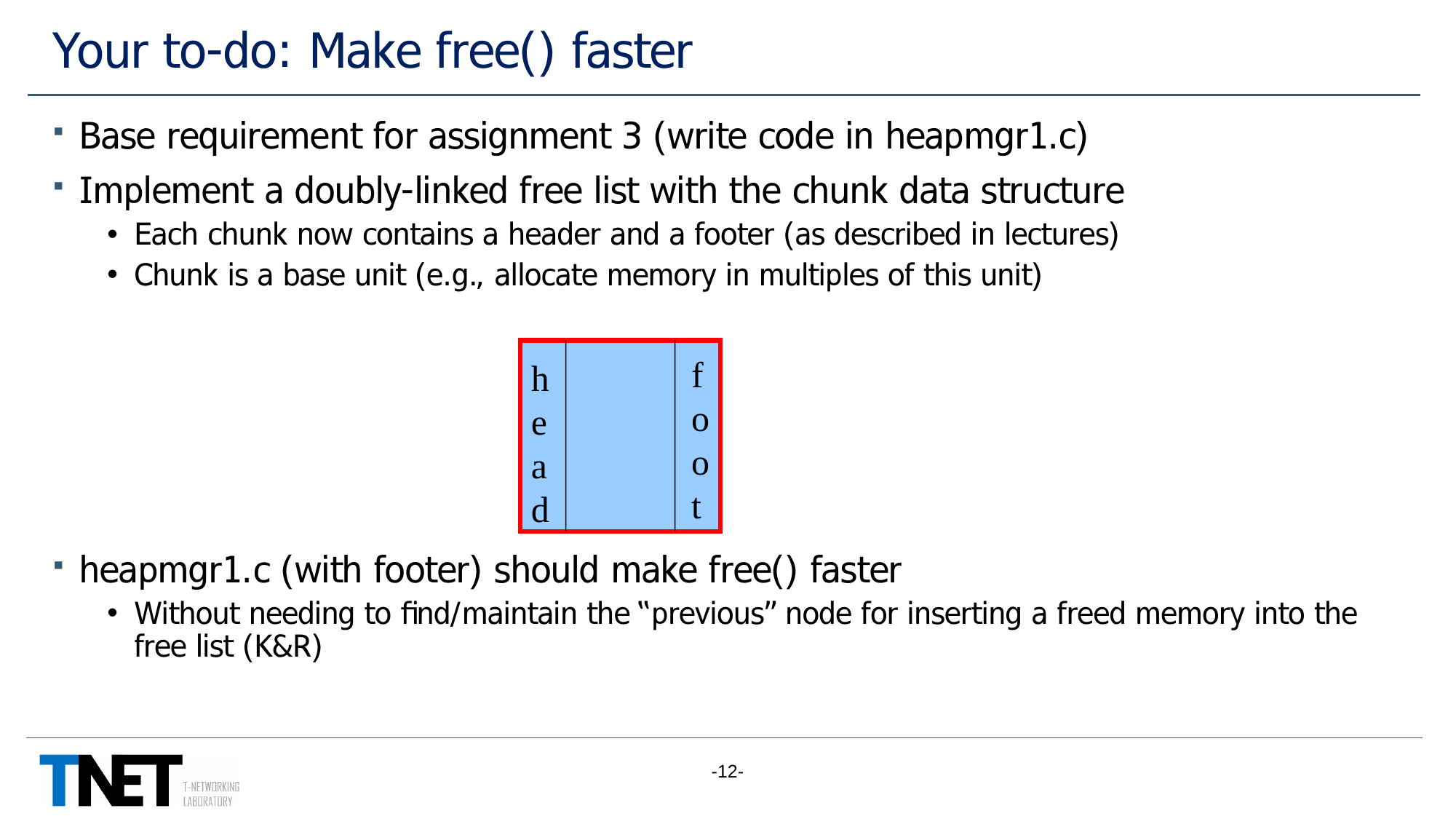

# Your to-do: Make free() faster
Base requirement for assignment 3 (write code in heapmgr1.c)
Implement a doubly-linked free list with the chunk data structure
Each chunk now contains a header and a footer (as described in lectures)
Chunk is a base unit (e.g., allocate memory in multiples of this unit)

heapmgr1.c (with footer) should make free() faster
Without needing to find/maintain the “previous” node for inserting a freed memory into the free list (K&R)

f
o
o
t
h
e
a
d
-12-